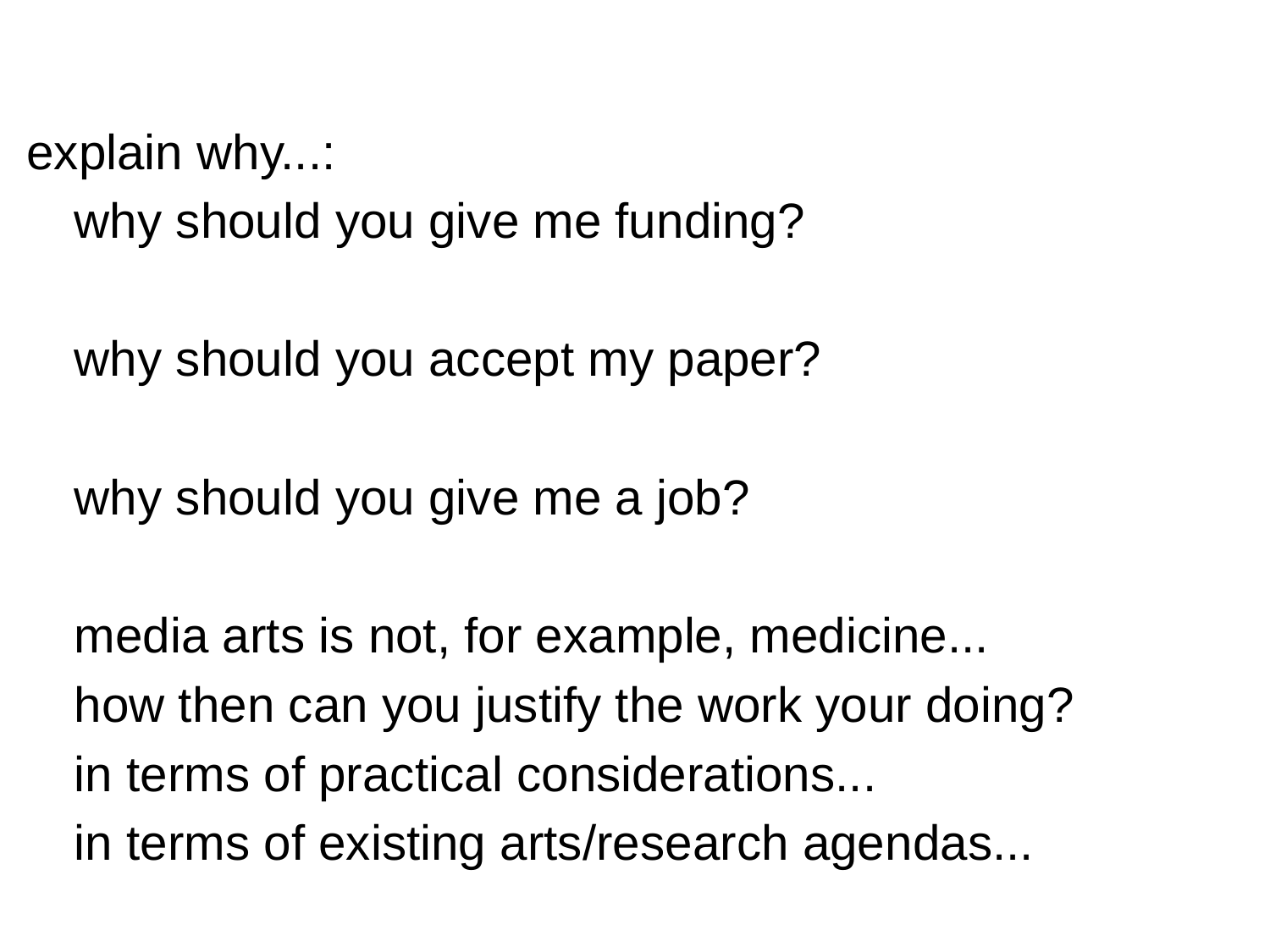

#
explain why...:
	why should you give me funding?

	why should you accept my paper?

	why should you give me a job?

	media arts is not, for example, medicine...
	how then can you justify the work your doing?
	in terms of practical considerations...
	in terms of existing arts/research agendas...